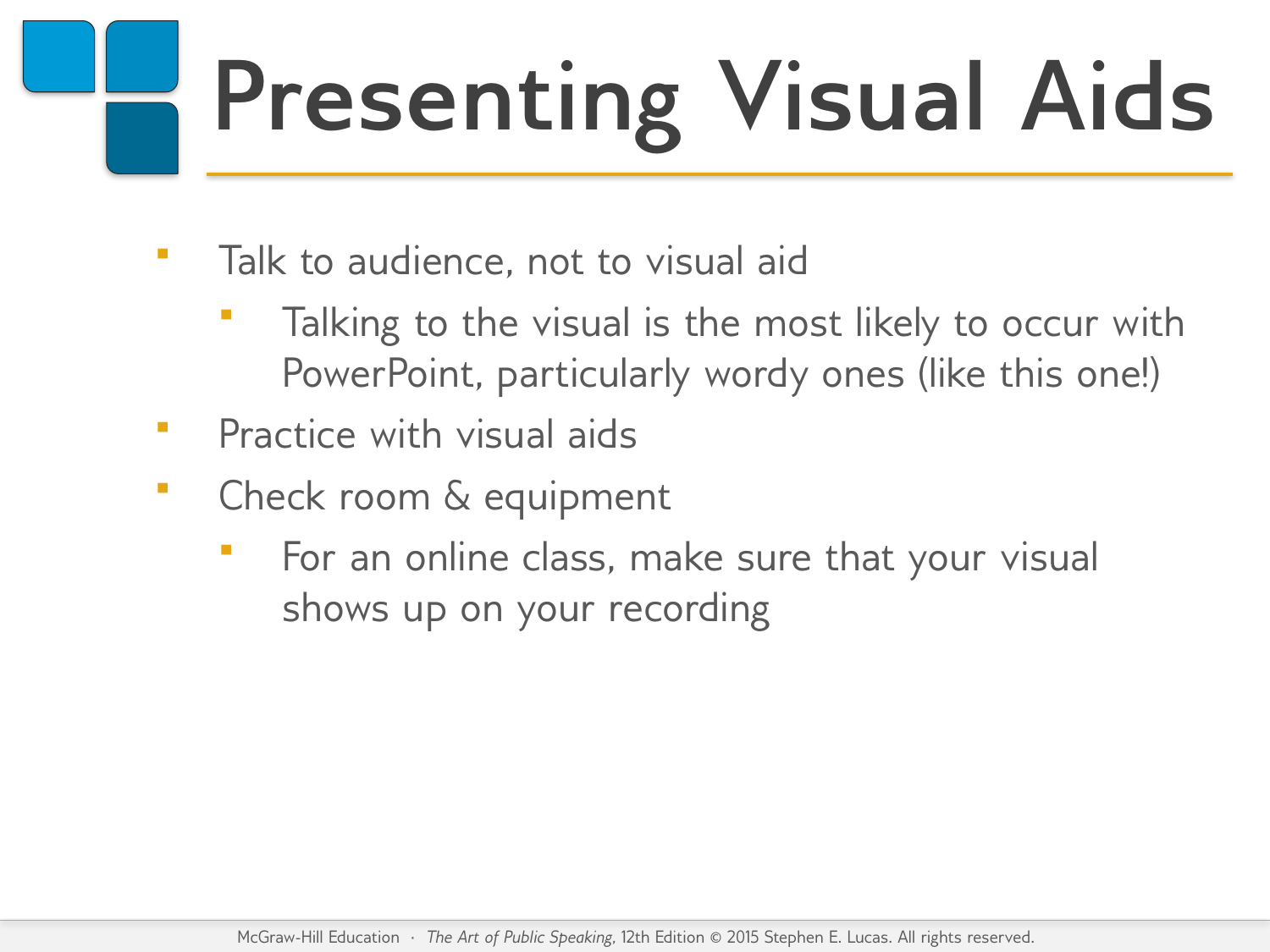

# Presenting Visual Aids
Talk to audience, not to visual aid
Talking to the visual is the most likely to occur with PowerPoint, particularly wordy ones (like this one!)
Practice with visual aids
Check room & equipment
For an online class, make sure that your visual shows up on your recording